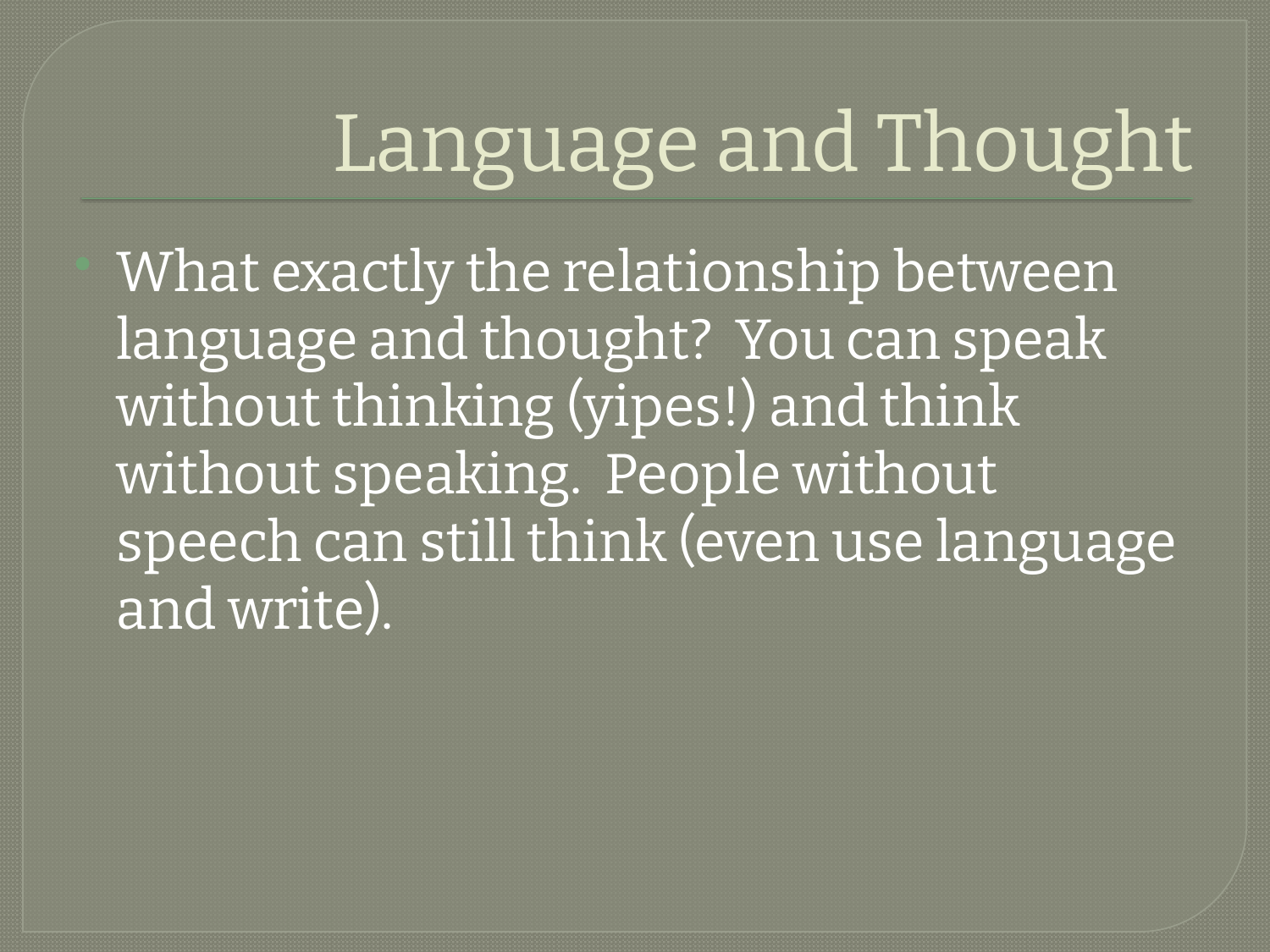

# Language and Thought
What exactly the relationship between language and thought?  You can speak without thinking (yipes!) and think without speaking.  People without speech can still think (even use language and write).